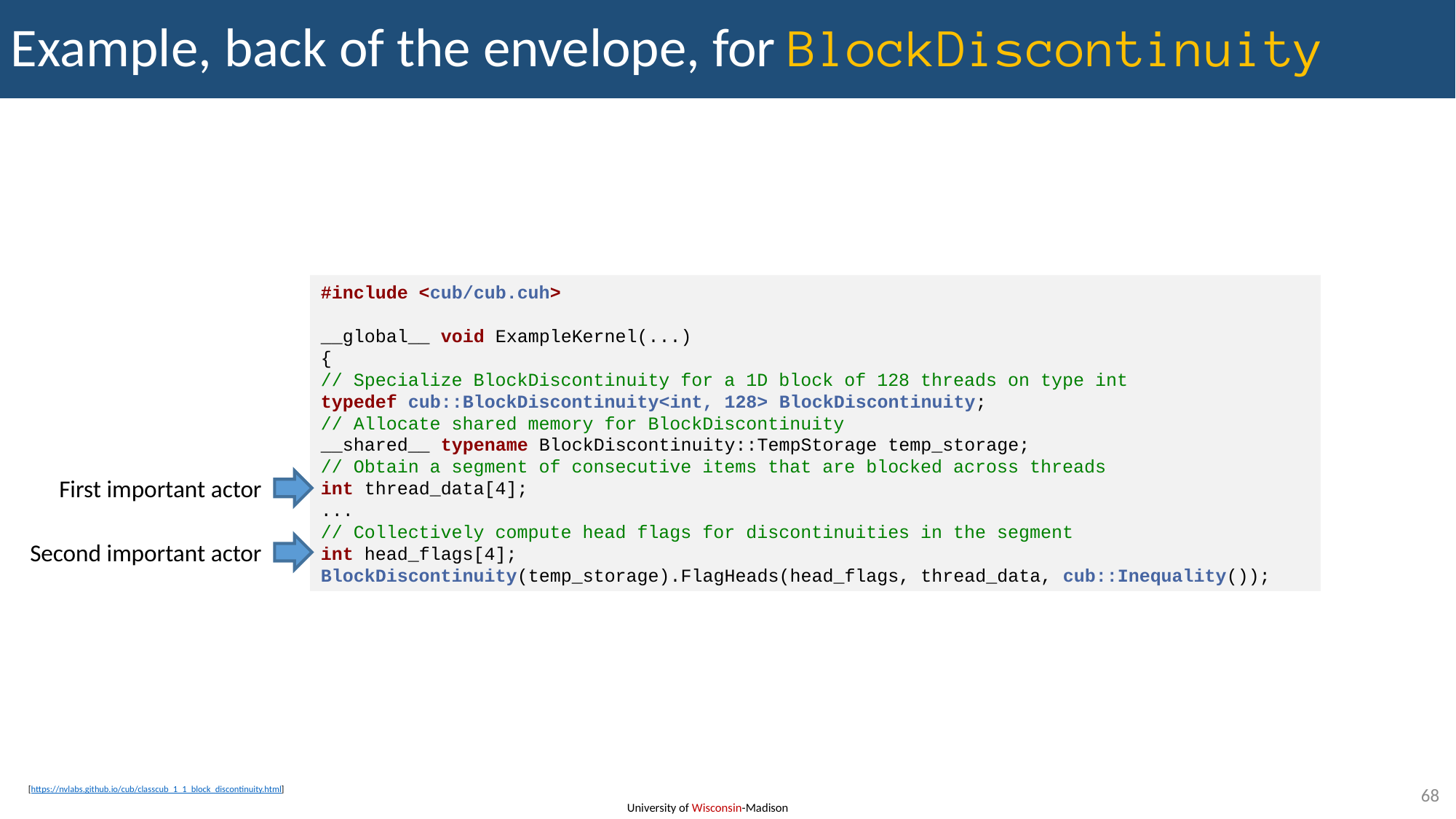

Example, back of the envelope, for BlockDiscontinuity
#include <cub/cub.cuh>

__global__ void ExampleKernel(...)
{
// Specialize BlockDiscontinuity for a 1D block of 128 threads on type int
typedef cub::BlockDiscontinuity<int, 128> BlockDiscontinuity;
// Allocate shared memory for BlockDiscontinuity
__shared__ typename BlockDiscontinuity::TempStorage temp_storage;
// Obtain a segment of consecutive items that are blocked across threads
int thread_data[4];
...
// Collectively compute head flags for discontinuities in the segment
int head_flags[4];
BlockDiscontinuity(temp_storage).FlagHeads(head_flags, thread_data, cub::Inequality());
First important actor

Second important actor

68
[https://nvlabs.github.io/cub/classcub_1_1_block_discontinuity.html]